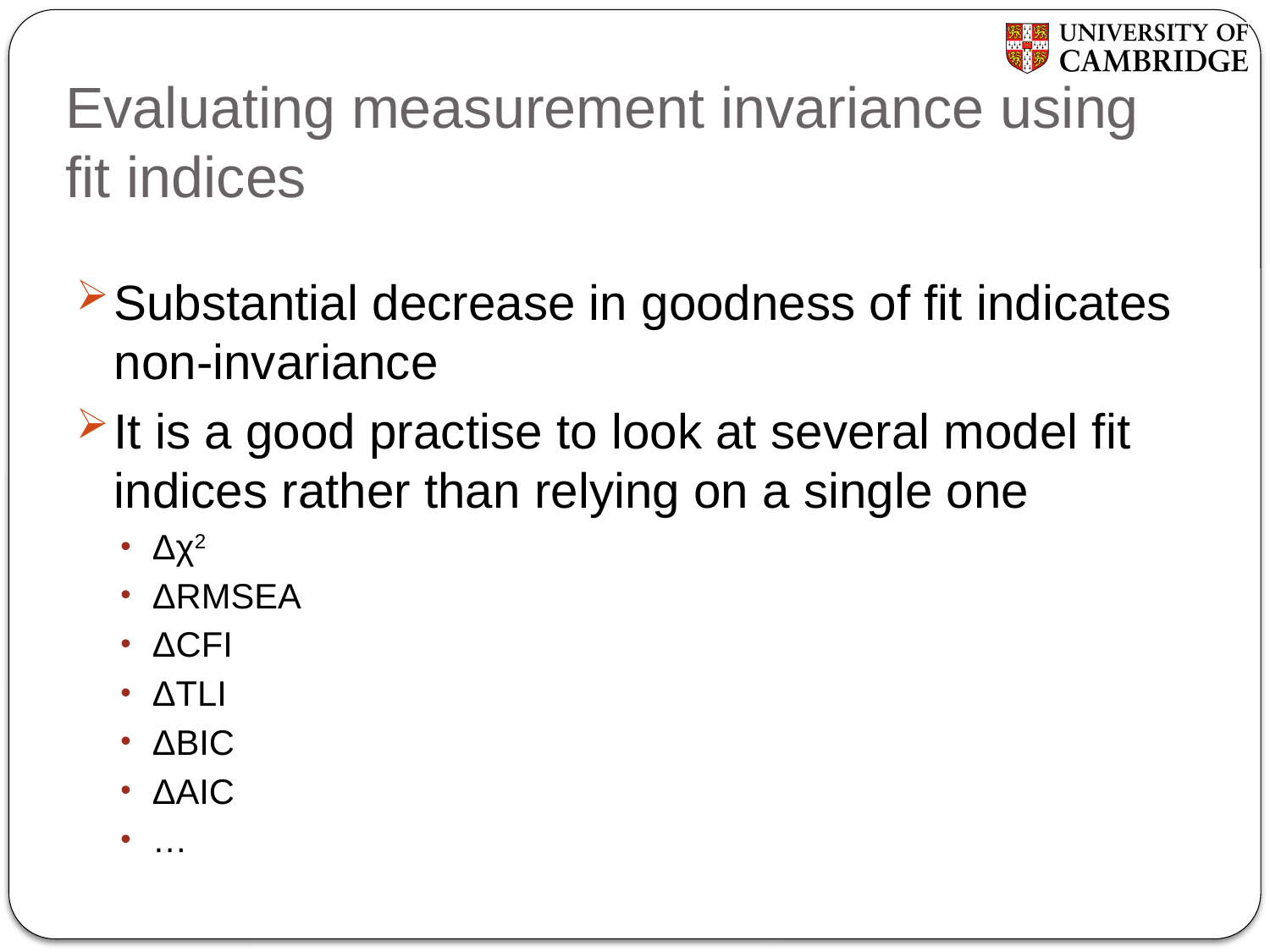

# Evaluating measurement invariance using fit indices
Substantial decrease in goodness of fit indicates non-invariance
It is a good practise to look at several model fit indices rather than relying on a single one
Δχ2
ΔRMSEA
ΔCFI
ΔTLI
ΔBIC
ΔAIC
…